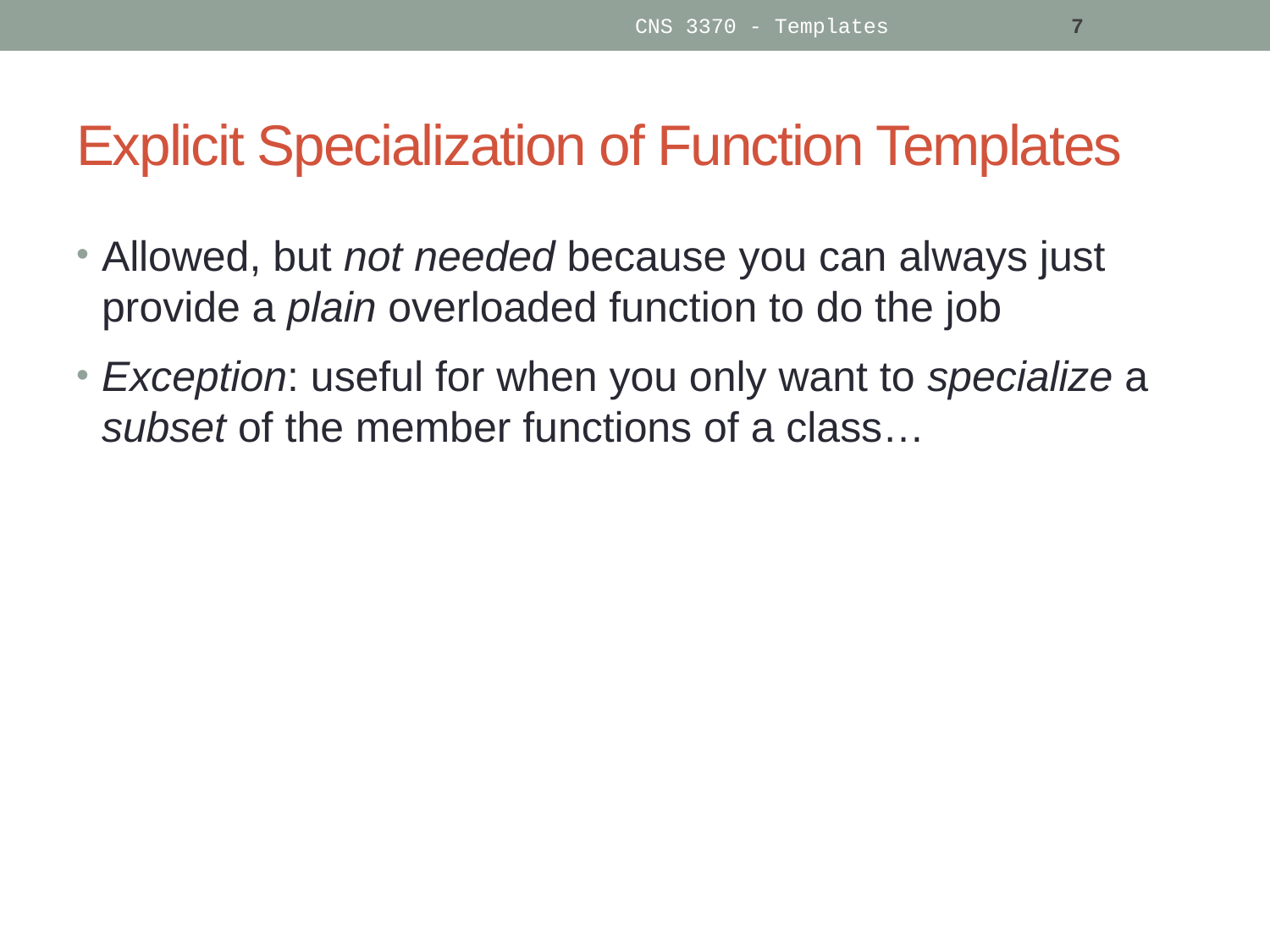

CNS 3370 - Templates
7
# Explicit Specialization of Function Templates
Allowed, but not needed because you can always just provide a plain overloaded function to do the job
Exception: useful for when you only want to specialize a subset of the member functions of a class…